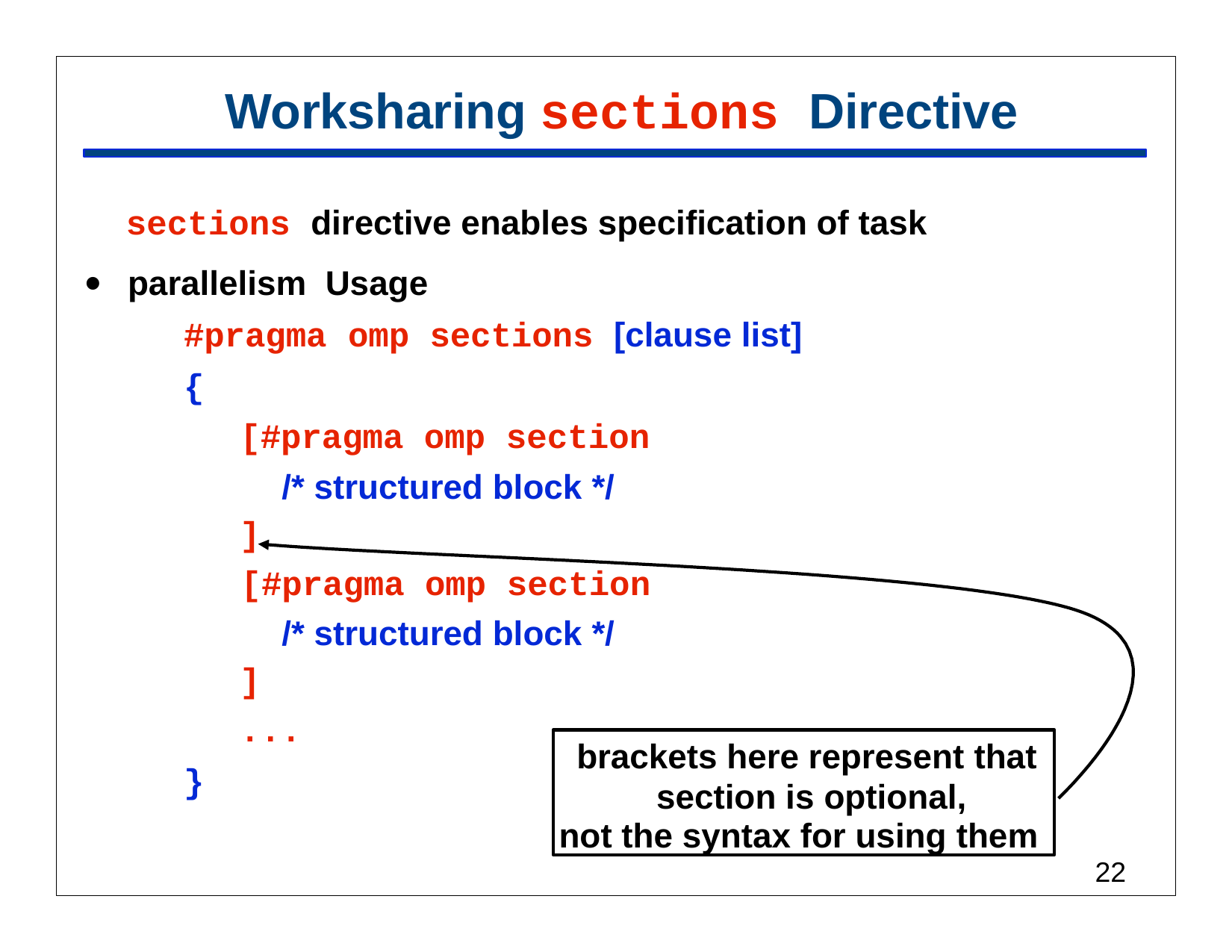

# Worksharing sections Directive
sections directive enables specification of task parallelism  Usage
•
#pragma
{
omp sections [clause list]
[#pragma omp section
/* structured block */
]
[#pragma omp section
/* structured block */

]
...
brackets here represent that  section is optional,
not the syntax for using them
}
22